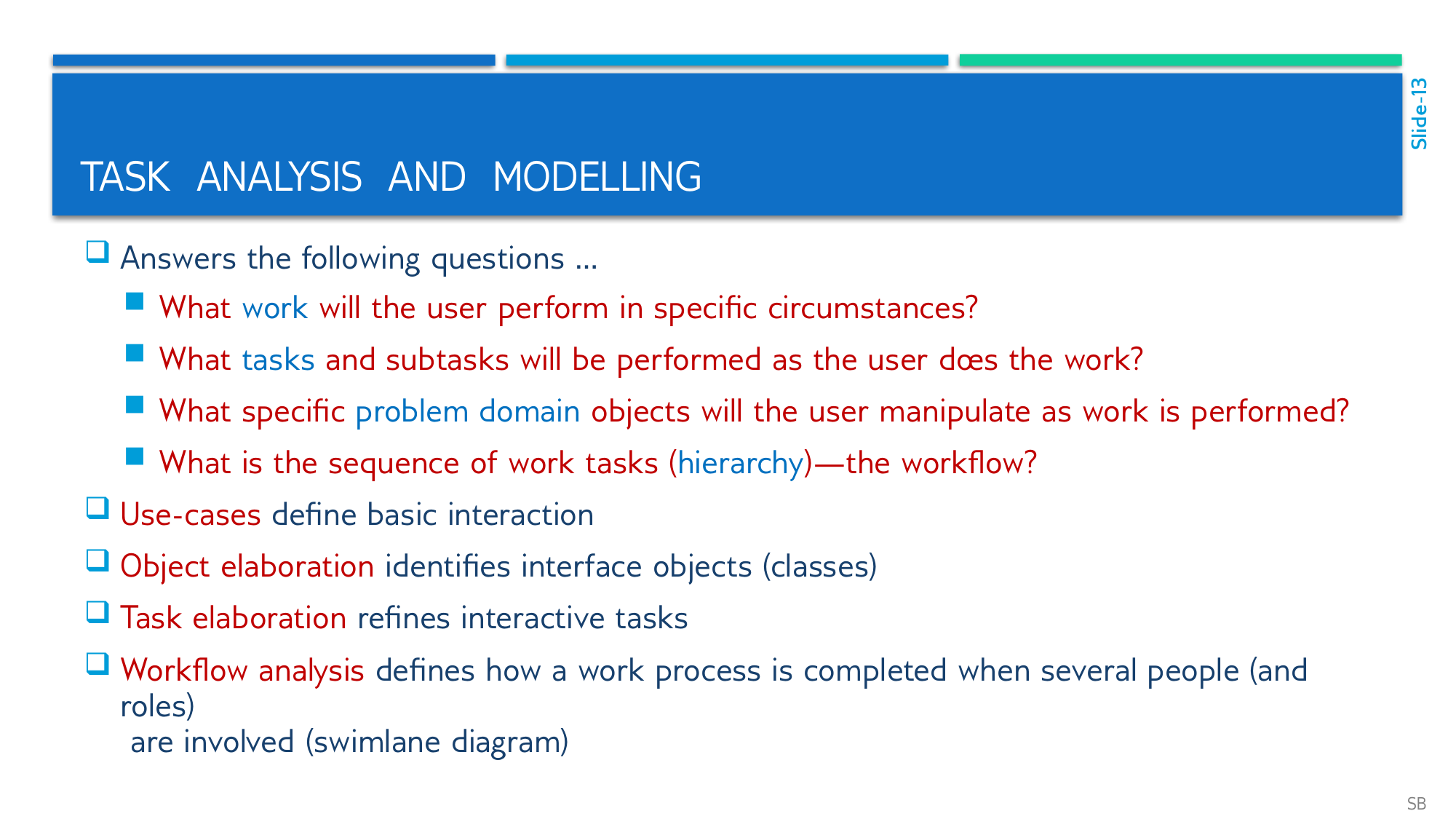

Slide-13
# task  analysis  and  modelling
Answers the following questions …
What work will the user perform in specific circumstances?
What tasks and subtasks will be performed as the user does the work?
What specific problem domain objects will the user manipulate as work is performed?
What is the sequence of work tasks (hierarchy)—the workflow?
Use-cases define basic interaction
Object elaboration identifies interface objects (classes)
Task elaboration refines interactive tasks
Workflow analysis defines how a work process is completed when several people (and roles)
 are involved (swimlane diagram)
SB